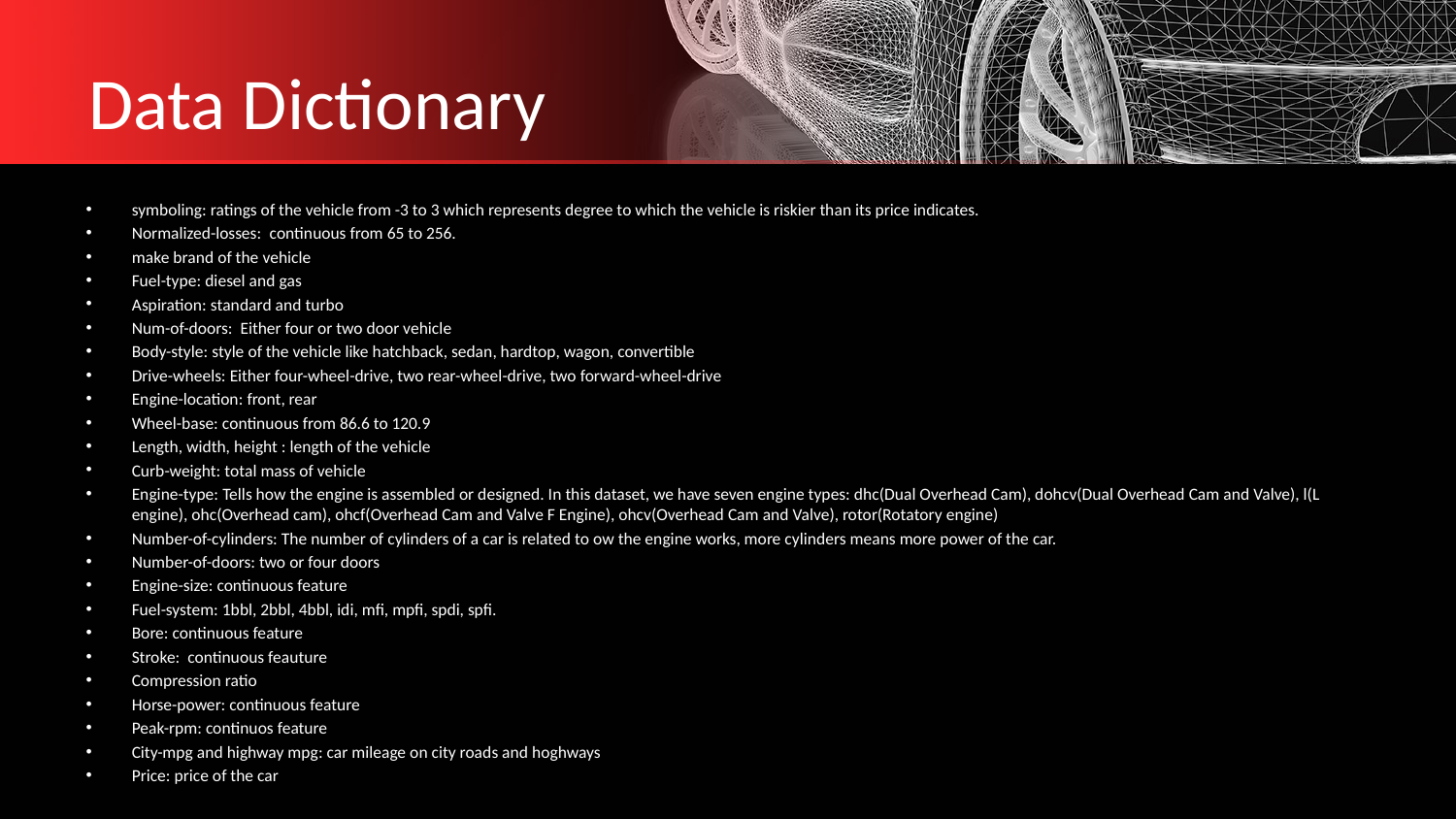

# Data Dictionary
symboling: ratings of the vehicle from -3 to 3 which represents degree to which the vehicle is riskier than its price indicates.
Normalized-losses:  continuous from 65 to 256.
make brand of the vehicle
Fuel-type: diesel and gas
Aspiration: standard and turbo
Num-of-doors:  Either four or two door vehicle
Body-style: style of the vehicle like hatchback, sedan, hardtop, wagon, convertible
Drive-wheels: Either four-wheel-drive, two rear-wheel-drive, two forward-wheel-drive
Engine-location: front, rear
Wheel-base: continuous from 86.6 to 120.9
Length, width, height : length of the vehicle
Curb-weight: total mass of vehicle
Engine-type: Tells how the engine is assembled or designed. In this dataset, we have seven engine types: dhc(Dual Overhead Cam), dohcv(Dual Overhead Cam and Valve), l(L engine), ohc(Overhead cam), ohcf(Overhead Cam and Valve F Engine), ohcv(Overhead Cam and Valve), rotor(Rotatory engine)
Number-of-cylinders: The number of cylinders of a car is related to ow the engine works, more cylinders means more power of the car.
Number-of-doors: two or four doors
Engine-size: continuous feature
Fuel-system: 1bbl, 2bbl, 4bbl, idi, mfi, mpfi, spdi, spfi.
Bore: continuous feature
Stroke:  continuous feauture
Compression ratio
Horse-power: continuous feature
Peak-rpm: continuos feature
City-mpg and highway mpg: car mileage on city roads and hoghways
Price: price of the car